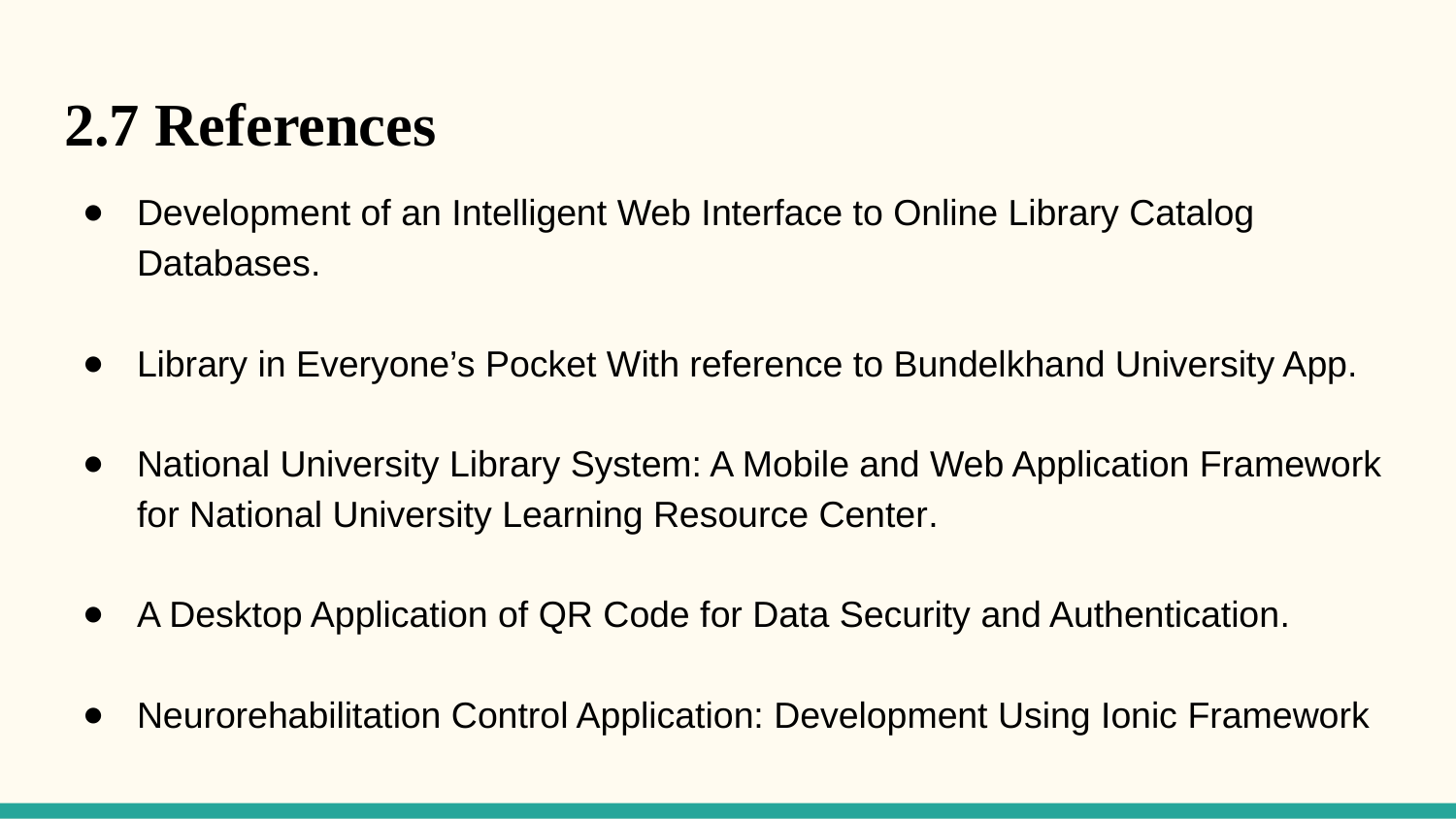

# 2.7 References
Development of an Intelligent Web Interface to Online Library Catalog Databases.

Library in Everyone’s Pocket With reference to Bundelkhand University App.

National University Library System: A Mobile and Web Application Framework for National University Learning Resource Center.

A Desktop Application of QR Code for Data Security and Authentication.

Neurorehabilitation Control Application: Development Using Ionic Framework